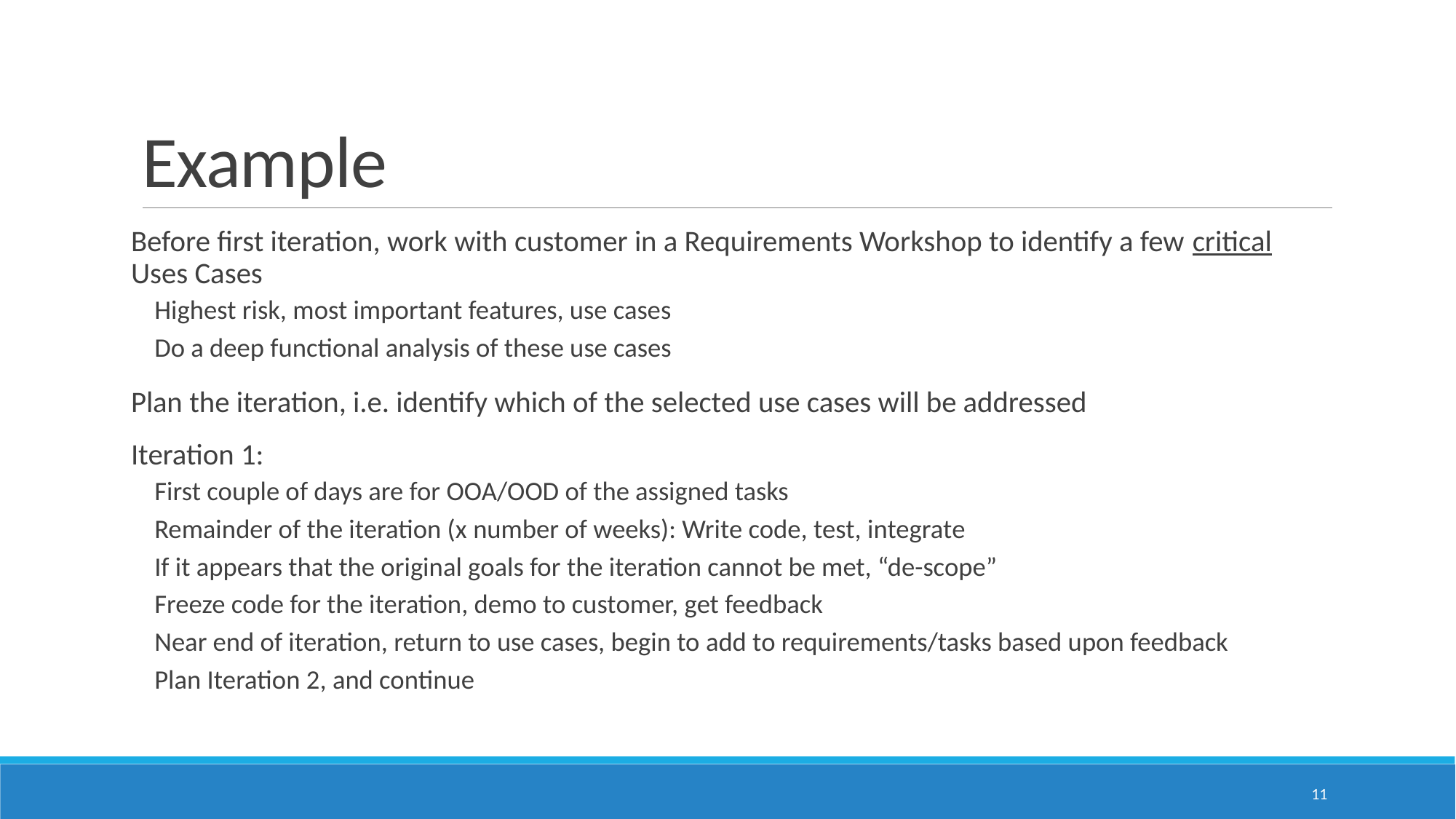

# Example
Before first iteration, work with customer in a Requirements Workshop to identify a few critical Uses Cases
Highest risk, most important features, use cases
Do a deep functional analysis of these use cases
Plan the iteration, i.e. identify which of the selected use cases will be addressed
Iteration 1:
First couple of days are for OOA/OOD of the assigned tasks
Remainder of the iteration (x number of weeks): Write code, test, integrate
If it appears that the original goals for the iteration cannot be met, “de-scope”
Freeze code for the iteration, demo to customer, get feedback
Near end of iteration, return to use cases, begin to add to requirements/tasks based upon feedback
Plan Iteration 2, and continue
11